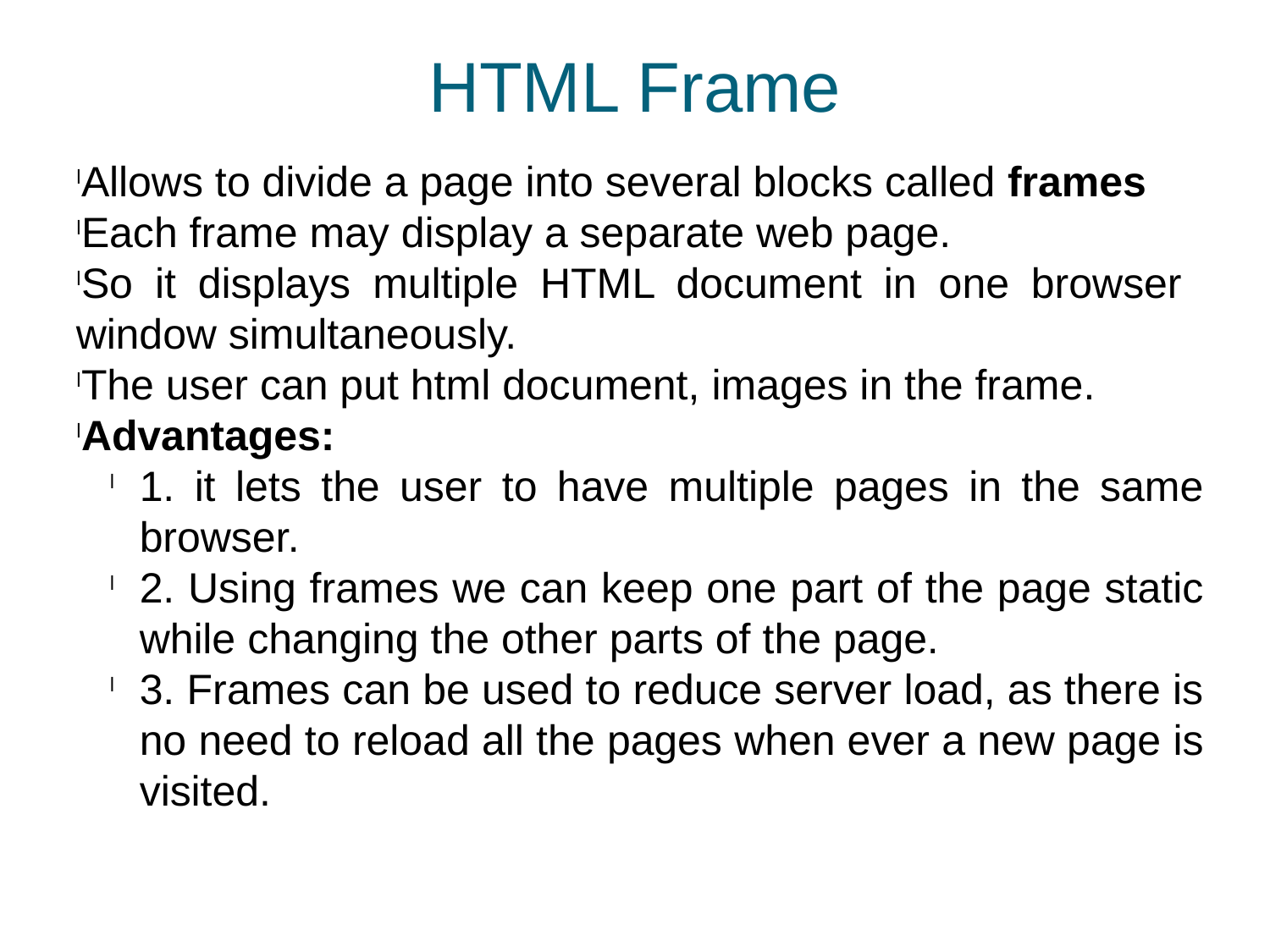

HTML Frame
Allows to divide a page into several blocks called frames
Each frame may display a separate web page.
So it displays multiple HTML document in one browser  window simultaneously.
The user can put html document, images in the frame.
Advantages:
1. it lets the user to have multiple pages in the same browser.
2. Using frames we can keep one part of the page static while changing the other parts of the page.
3. Frames can be used to reduce server load, as there is no need to reload all the pages when ever a new page is visited.